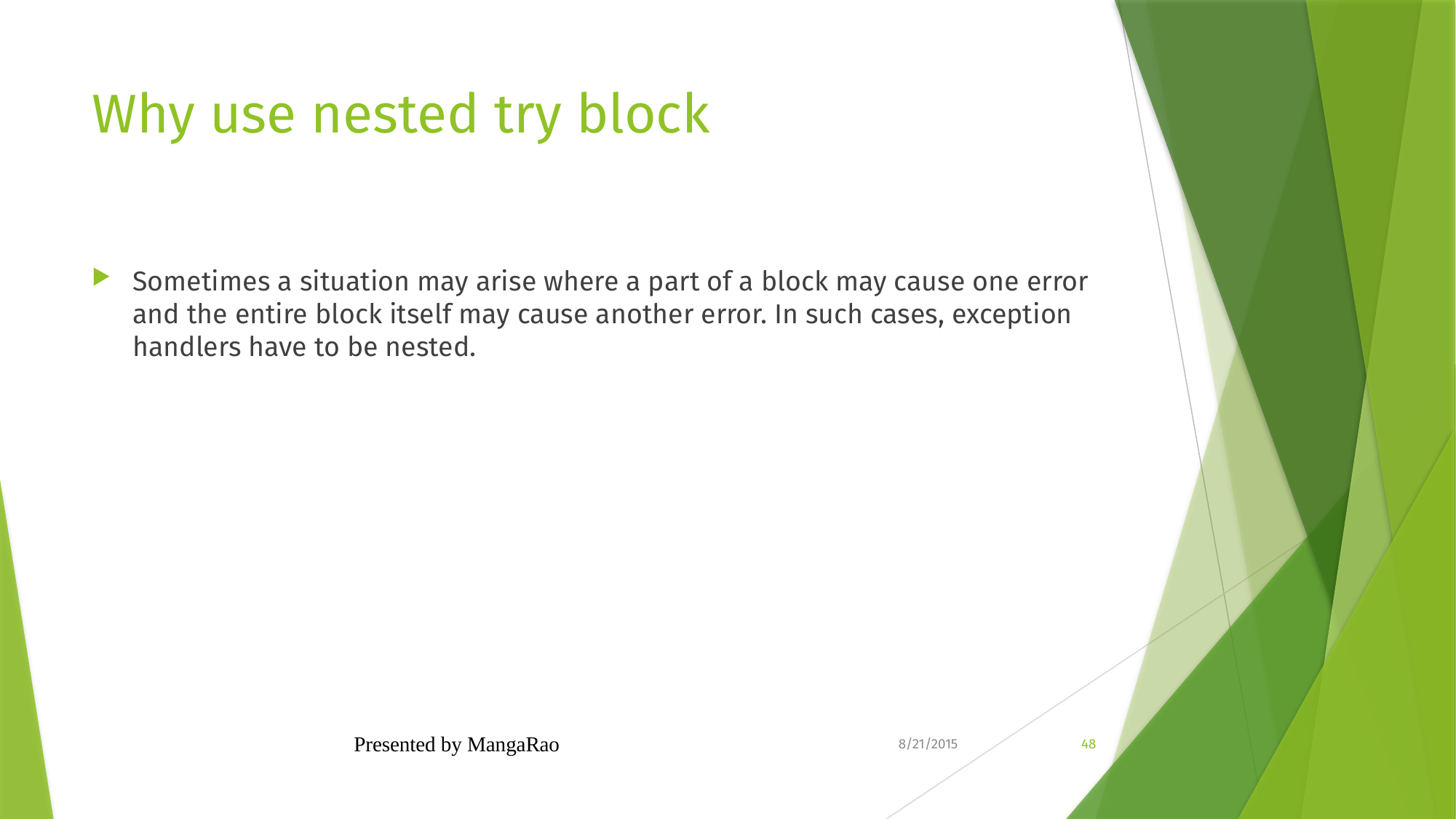

# Why use nested try block
Sometimes a situation may arise where a part of a block may cause one error and the entire block itself may cause another error. In such cases, exception handlers have to be nested.
Presented by MangaRao
8/21/2015
48